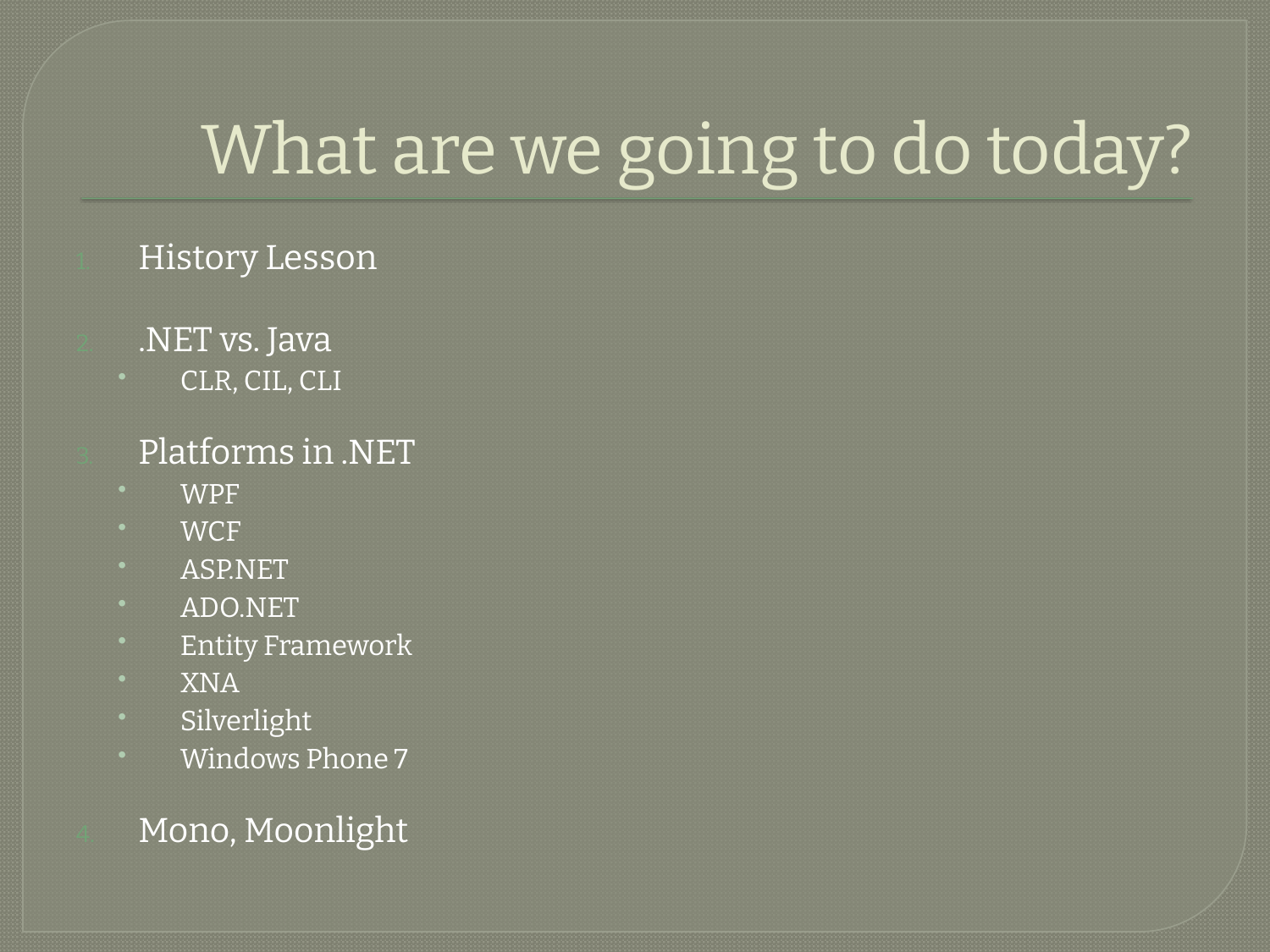

# What are we going to do today?
History Lesson

.NET vs. Java
CLR, CIL, CLI
Platforms in .NET
WPF
WCF
ASP.NET
ADO.NET
Entity Framework
XNA
Silverlight
Windows Phone 7
Mono, Moonlight